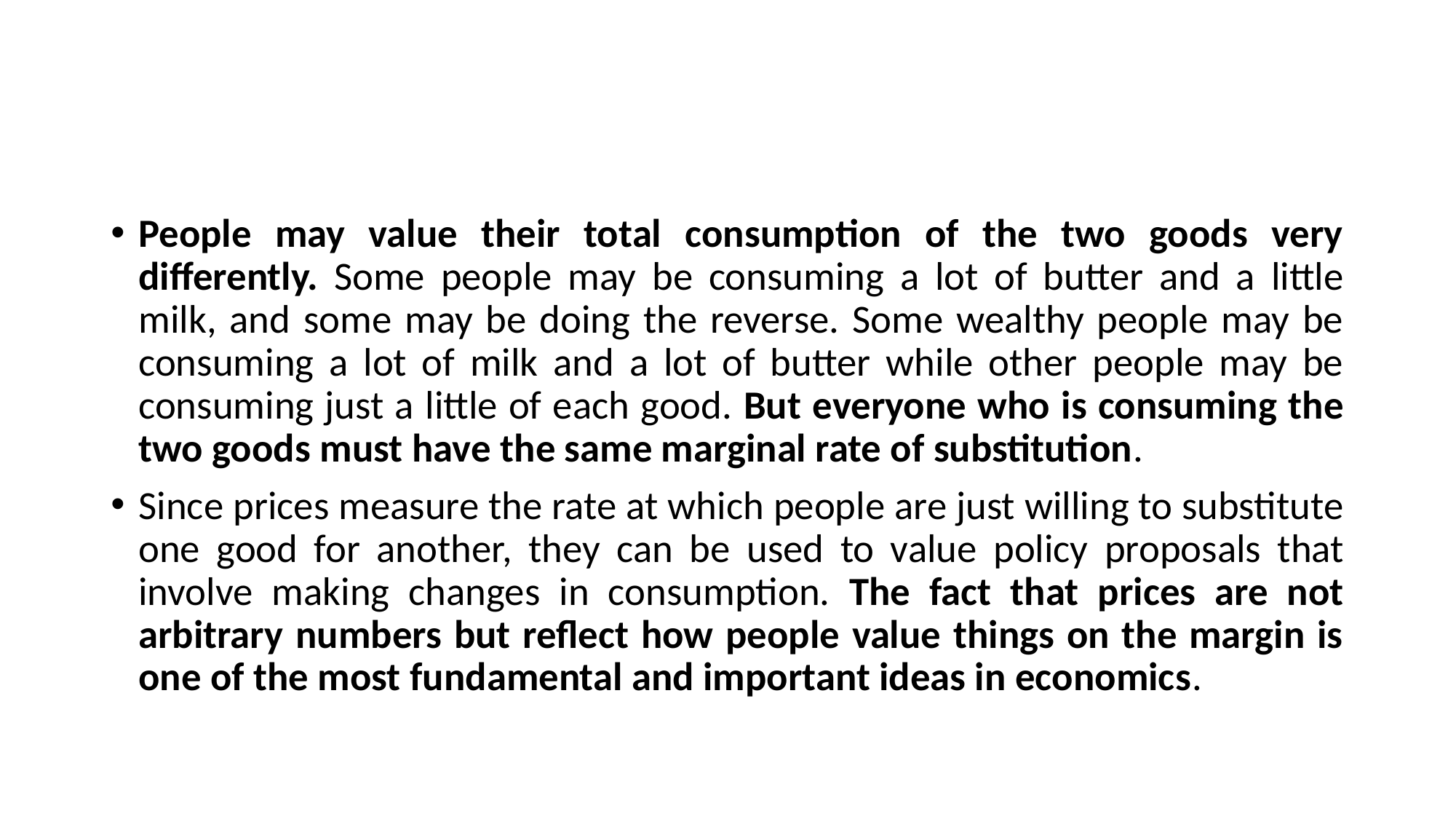

#
People may value their total consumption of the two goods very differently. Some people may be consuming a lot of butter and a little milk, and some may be doing the reverse. Some wealthy people may be consuming a lot of milk and a lot of butter while other people may be consuming just a little of each good. But everyone who is consuming the two goods must have the same marginal rate of substitution.
Since prices measure the rate at which people are just willing to substitute one good for another, they can be used to value policy proposals that involve making changes in consumption. The fact that prices are not arbitrary numbers but reflect how people value things on the margin is one of the most fundamental and important ideas in economics.